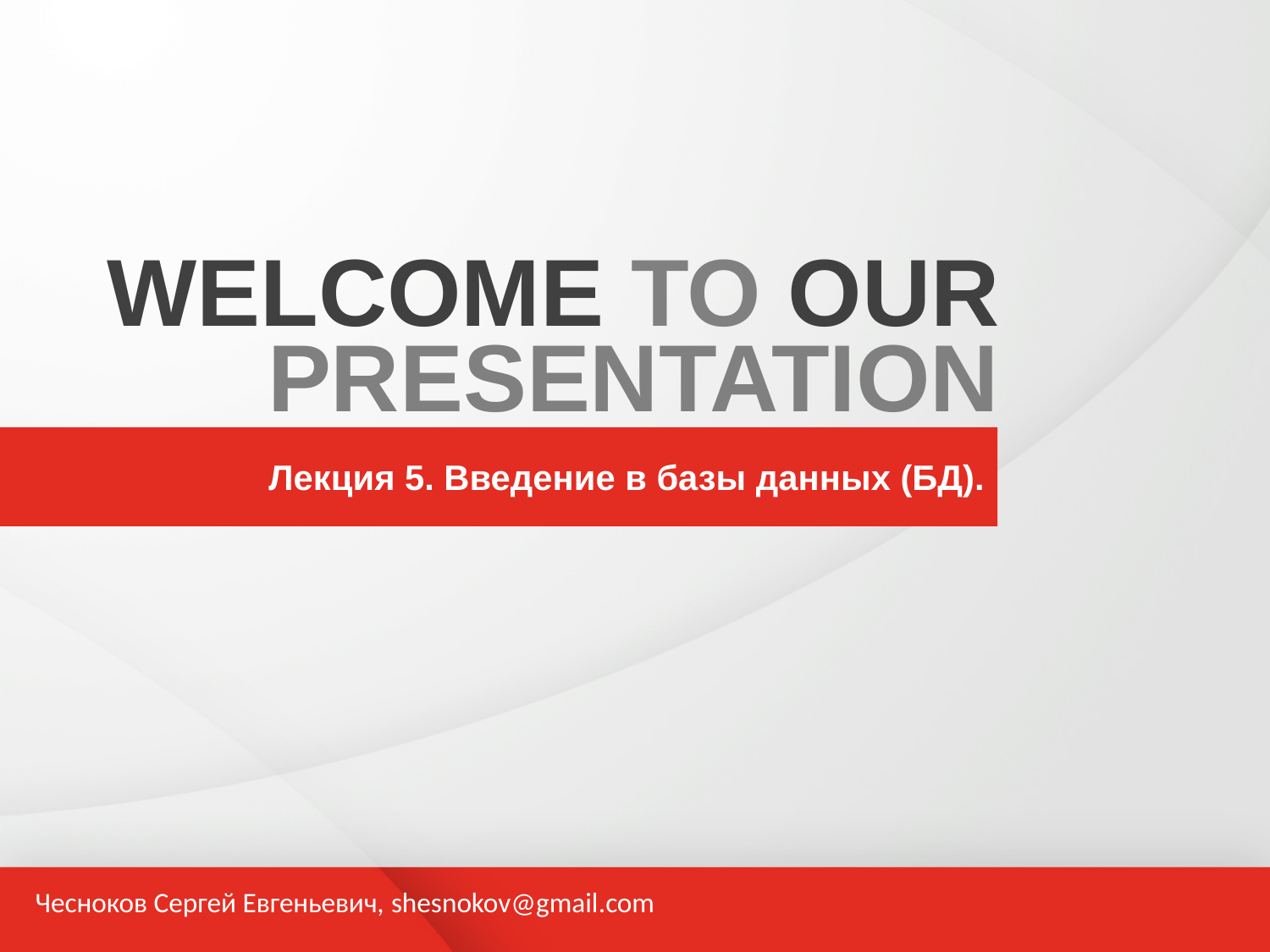

WELCOME TO OUR
PRESENTATION
Лекция 5. Введение в базы данных (БД).
Чесноков Сергей Евгеньевич, shesnokov@gmail.com